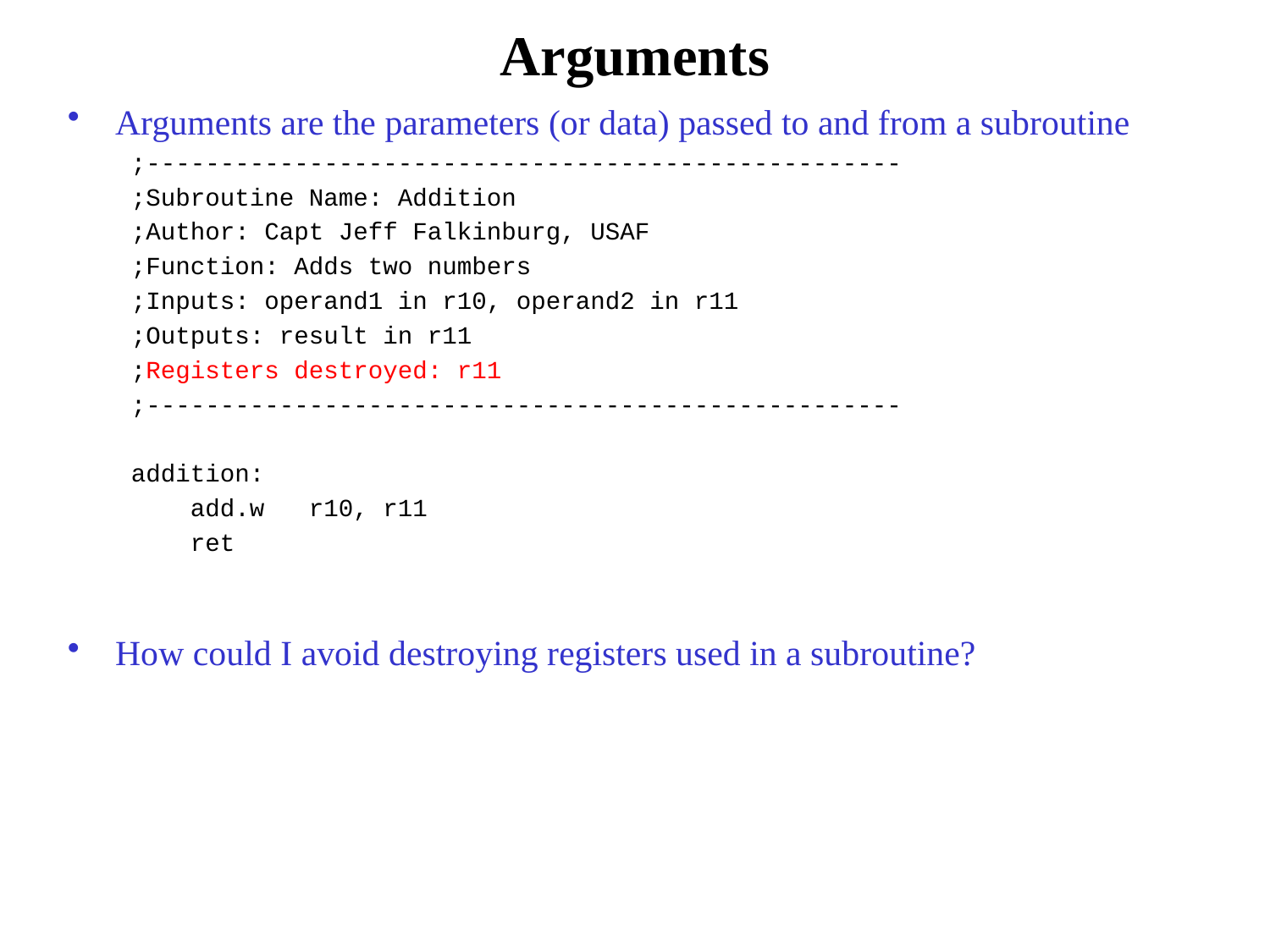

# Arguments
Arguments are the parameters (or data) passed to and from a subroutine
;---------------------------------------------------
;Subroutine Name: Addition
;Author: Capt Jeff Falkinburg, USAF
;Function: Adds two numbers
;Inputs: operand1 in r10, operand2 in r11
;Outputs: result in r11
;Registers destroyed: r11
;---------------------------------------------------

addition:
    add.w   r10, r11
    ret

How could I avoid destroying registers used in a subroutine?